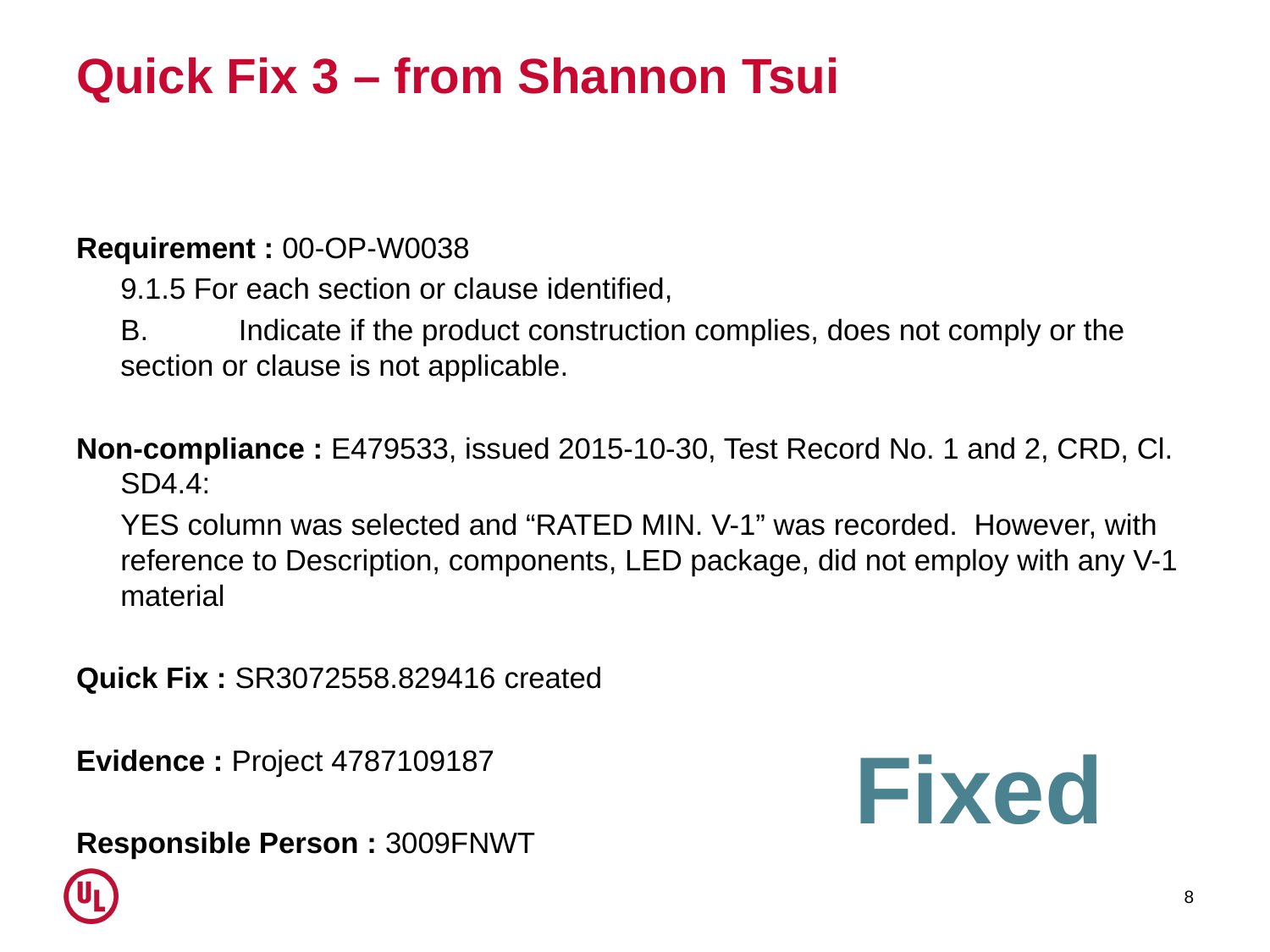

# Quick Fix 3 – from Shannon Tsui
Requirement : 00-OP-W0038
	9.1.5 For each section or clause identified,
	B.	Indicate if the product construction complies, does not comply or the section or clause is not applicable.

Non-compliance : E479533, issued 2015-10-30, Test Record No. 1 and 2, CRD, Cl. SD4.4:
	YES column was selected and “RATED MIN. V-1” was recorded.  However, with reference to Description, components, LED package, did not employ with any V-1 material

Quick Fix : SR3072558.829416 created

Evidence : Project 4787109187

Responsible Person : 3009FNWT

Fixed
8